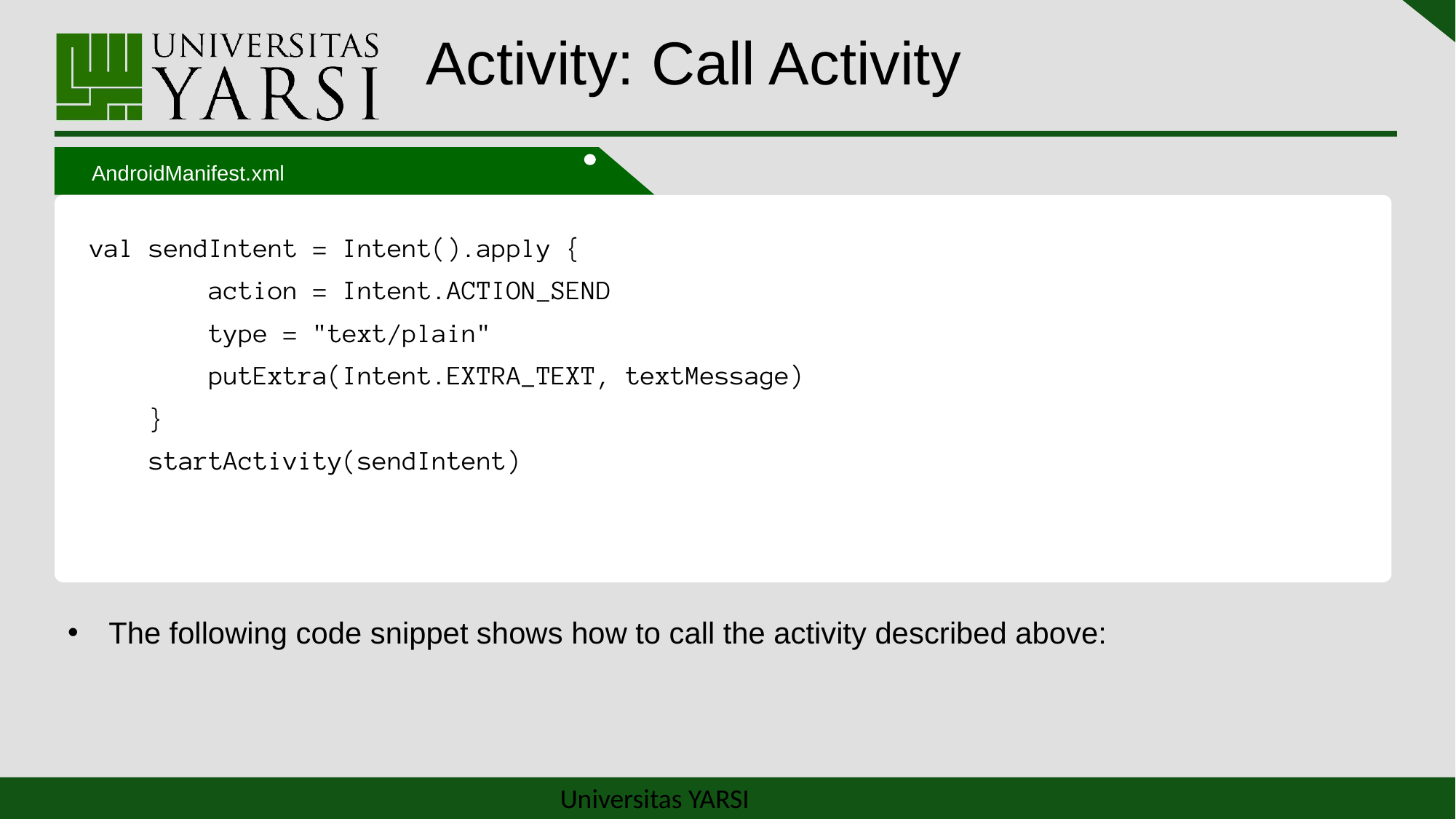

# Activity: Call Activity
AndroidManifest.xml
val sendIntent = Intent().apply {
        action = Intent.ACTION_SEND
        type = "text/plain"
        putExtra(Intent.EXTRA_TEXT, textMessage)
    }
    startActivity(sendIntent)
The following code snippet shows how to call the activity described above:
20
Universitas YARSI